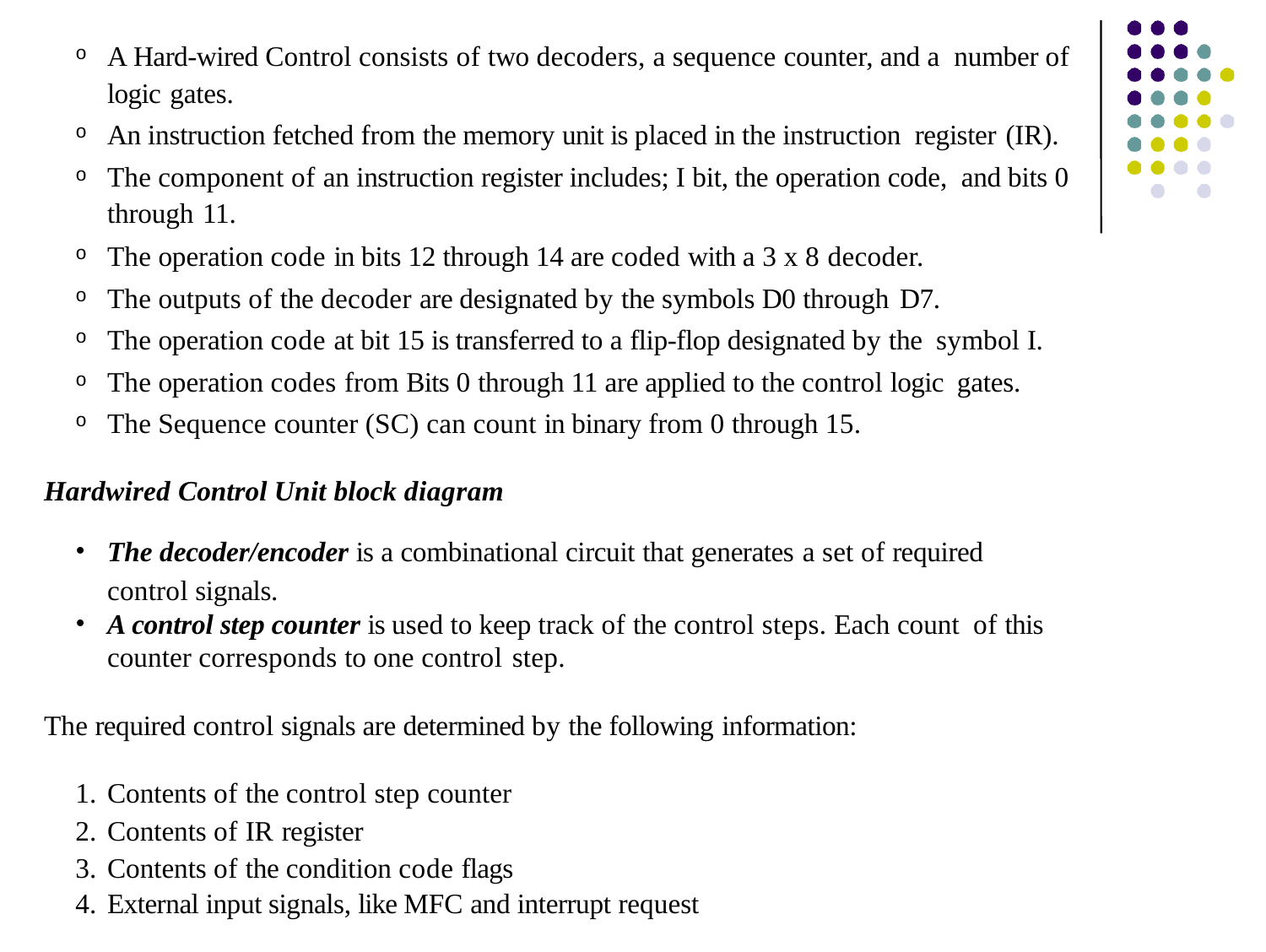

A Hard-wired Control consists of two decoders, a sequence counter, and a  number of logic gates.
An instruction fetched from the memory unit is placed in the instruction  register (IR).
The component of an instruction register includes; I bit, the operation code,  and bits 0 through 11.
The operation code in bits 12 through 14 are coded with a 3 x 8 decoder.
The outputs of the decoder are designated by the symbols D0 through D7.
The operation code at bit 15 is transferred to a flip-flop designated by the  symbol I.
The operation codes from Bits 0 through 11 are applied to the control logic  gates.
The Sequence counter (SC) can count in binary from 0 through 15.

Hardwired Control Unit block diagram
The decoder/encoder is a combinational circuit that generates a set of required  control signals.
A control step counter is used to keep track of the control steps. Each count  of this counter corresponds to one control step.

The required control signals are determined by the following information:

Contents of the control step counter
Contents of IR register
Contents of the condition code flags
External input signals, like MFC and interrupt request